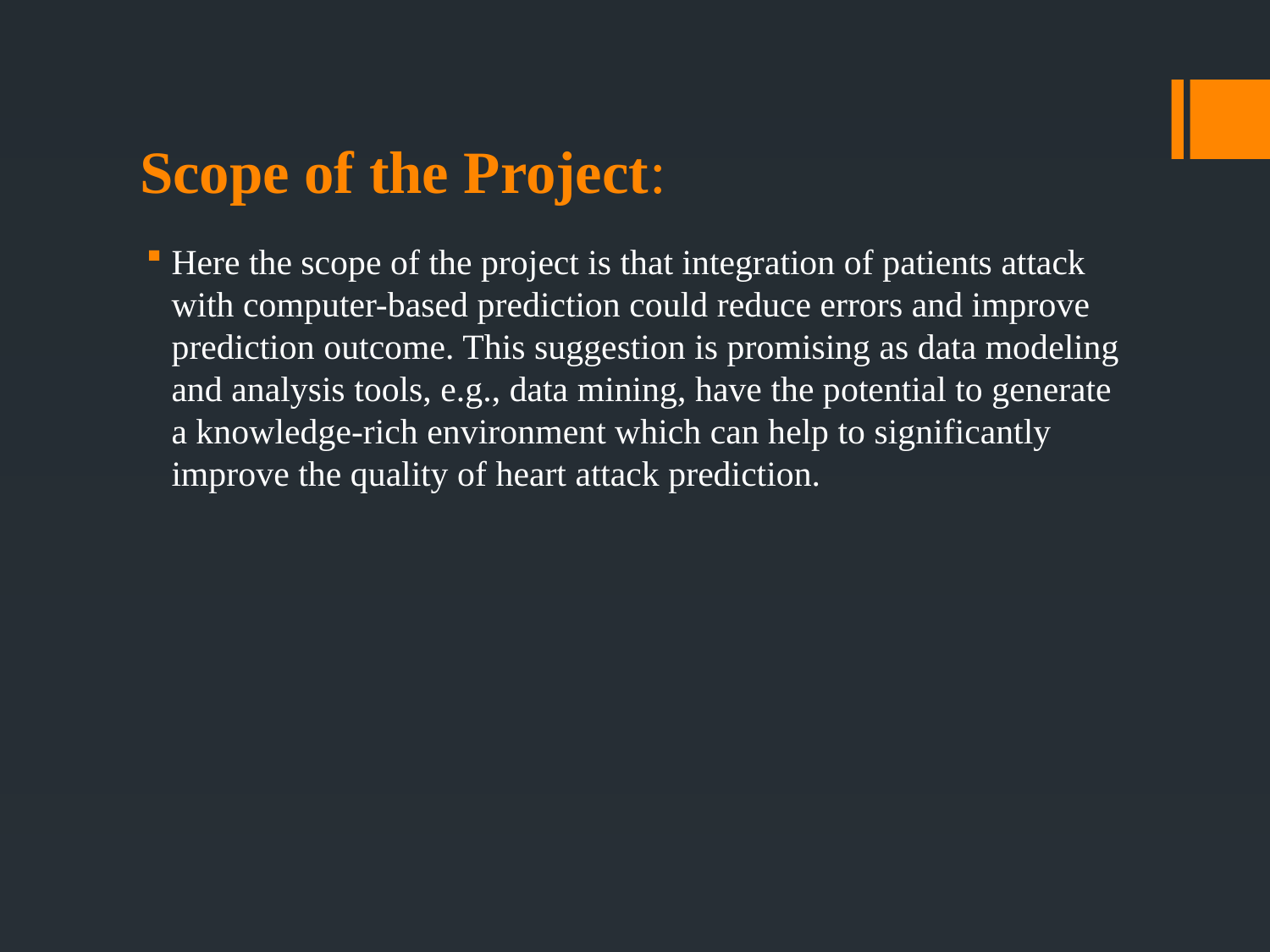

# Scope of the Project:
Here the scope of the project is that integration of patients attack with computer-based prediction could reduce errors and improve prediction outcome. This suggestion is promising as data modeling and analysis tools, e.g., data mining, have the potential to generate a knowledge-rich environment which can help to significantly improve the quality of heart attack prediction.